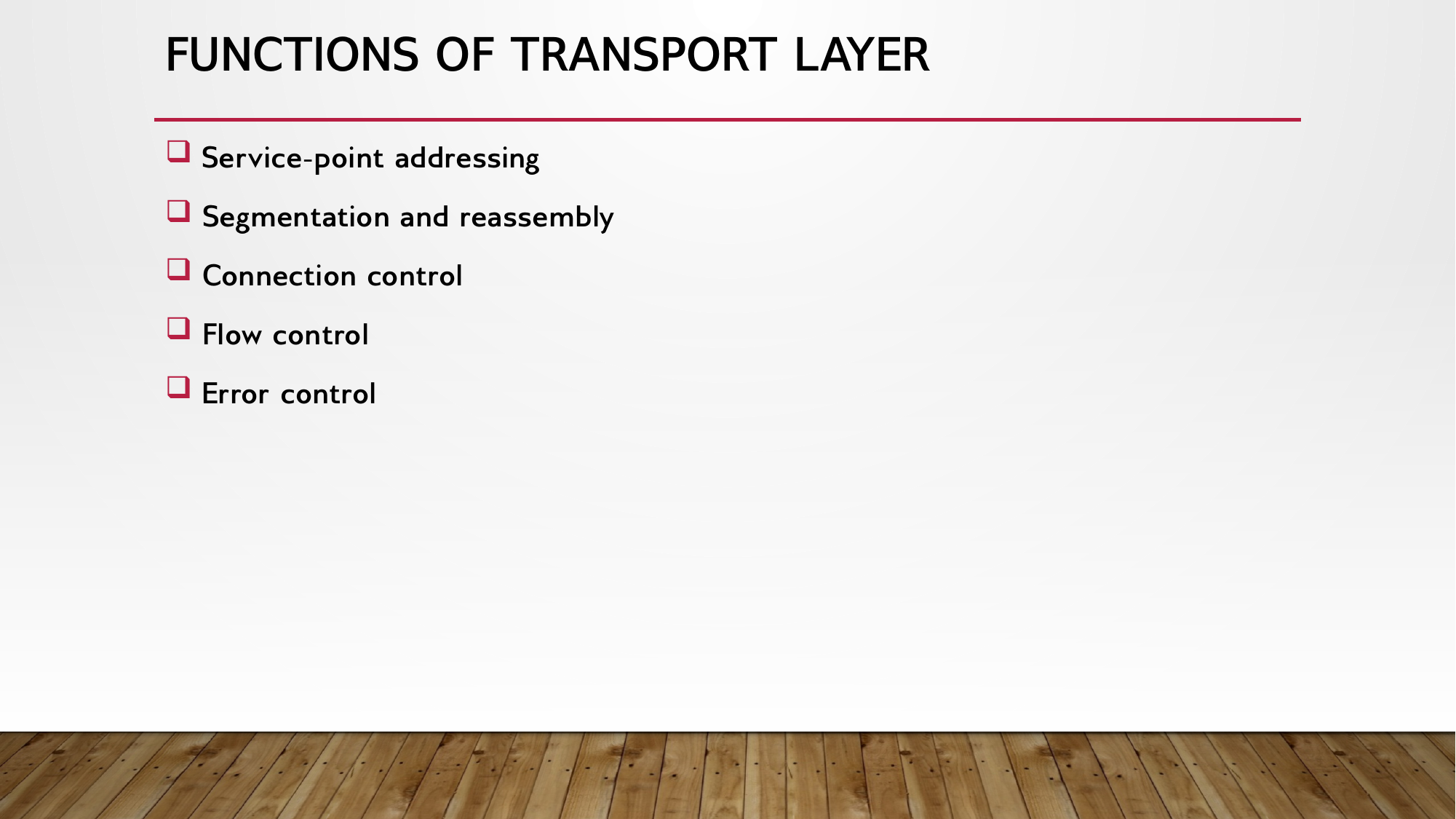

# Functions of Transport Layer
 Service-point addressing
 Segmentation and reassembly
 Connection control
 Flow control
 Error control